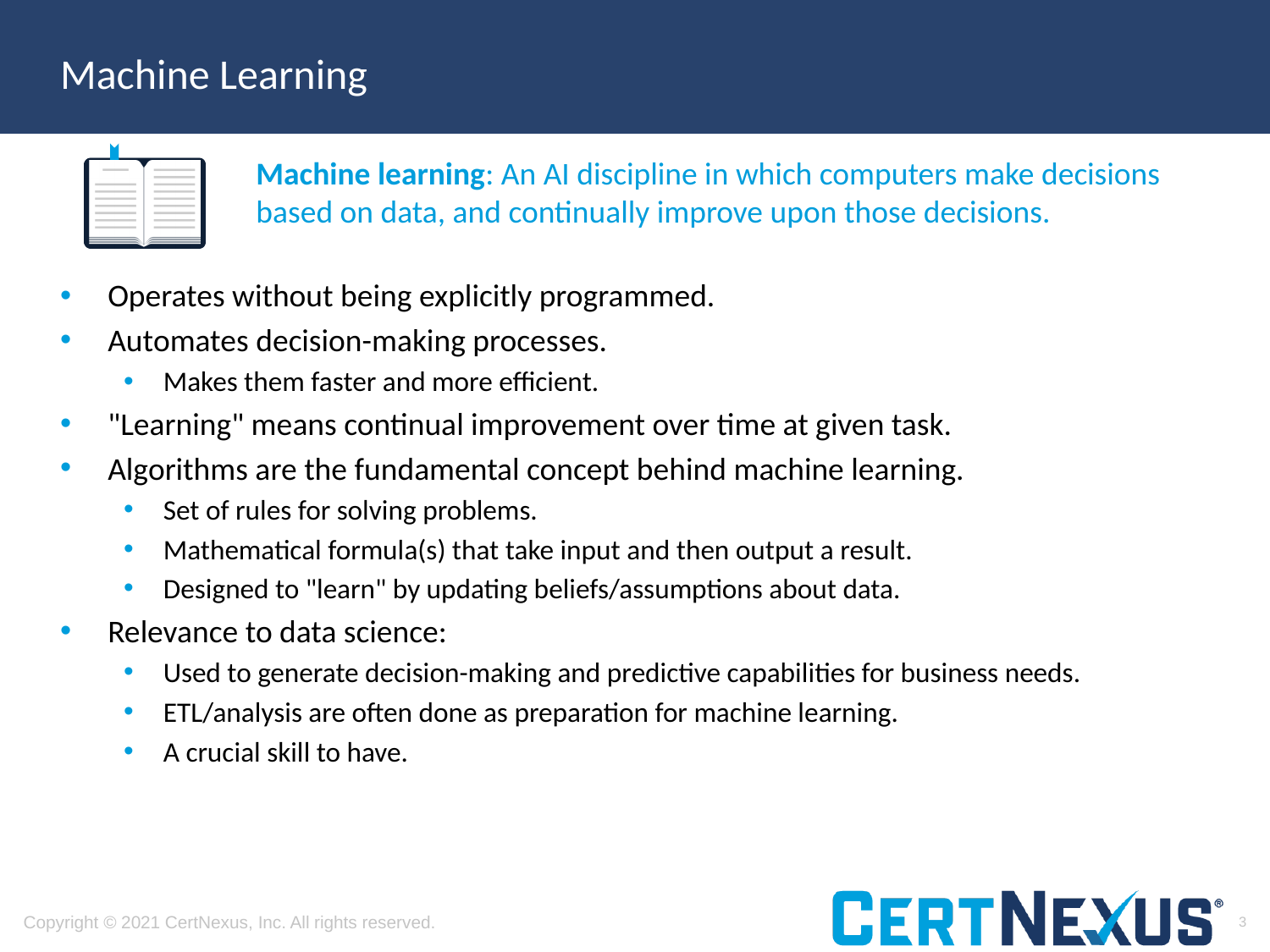

# Machine Learning
Machine learning: An AI discipline in which computers make decisions based on data, and continually improve upon those decisions.
Operates without being explicitly programmed.
Automates decision-making processes.
Makes them faster and more efficient.
"Learning" means continual improvement over time at given task.
Algorithms are the fundamental concept behind machine learning.
Set of rules for solving problems.
Mathematical formula(s) that take input and then output a result.
Designed to "learn" by updating beliefs/assumptions about data.
Relevance to data science:
Used to generate decision-making and predictive capabilities for business needs.
ETL/analysis are often done as preparation for machine learning.
A crucial skill to have.
3